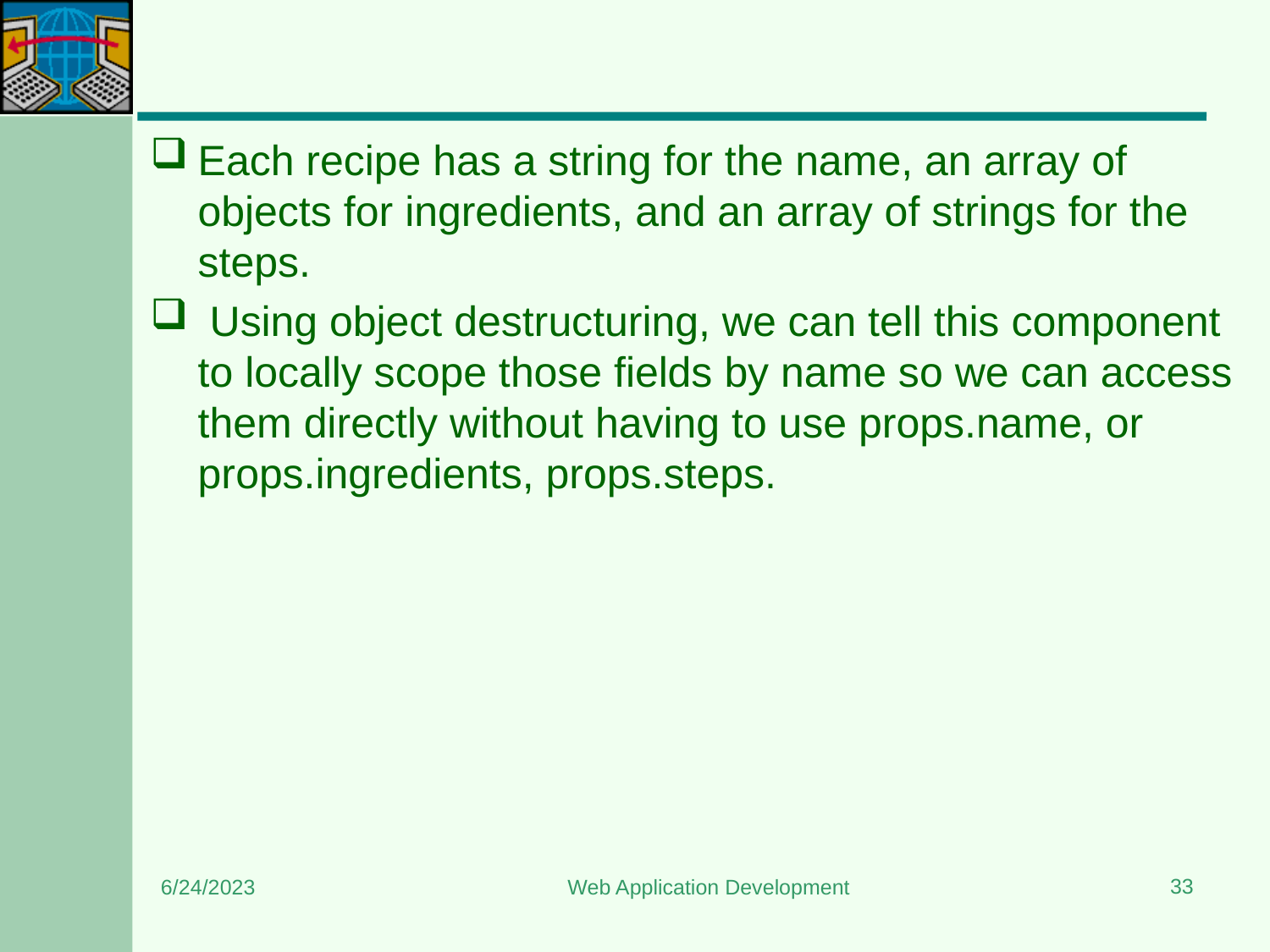

#
Each recipe has a string for the name, an array of objects for ingredients, and an array of strings for the steps.
 Using object destructuring, we can tell this component to locally scope those fields by name so we can access them directly without having to use props.name, or props.ingredients, props.steps.
33
6/24/2023
Web Application Development